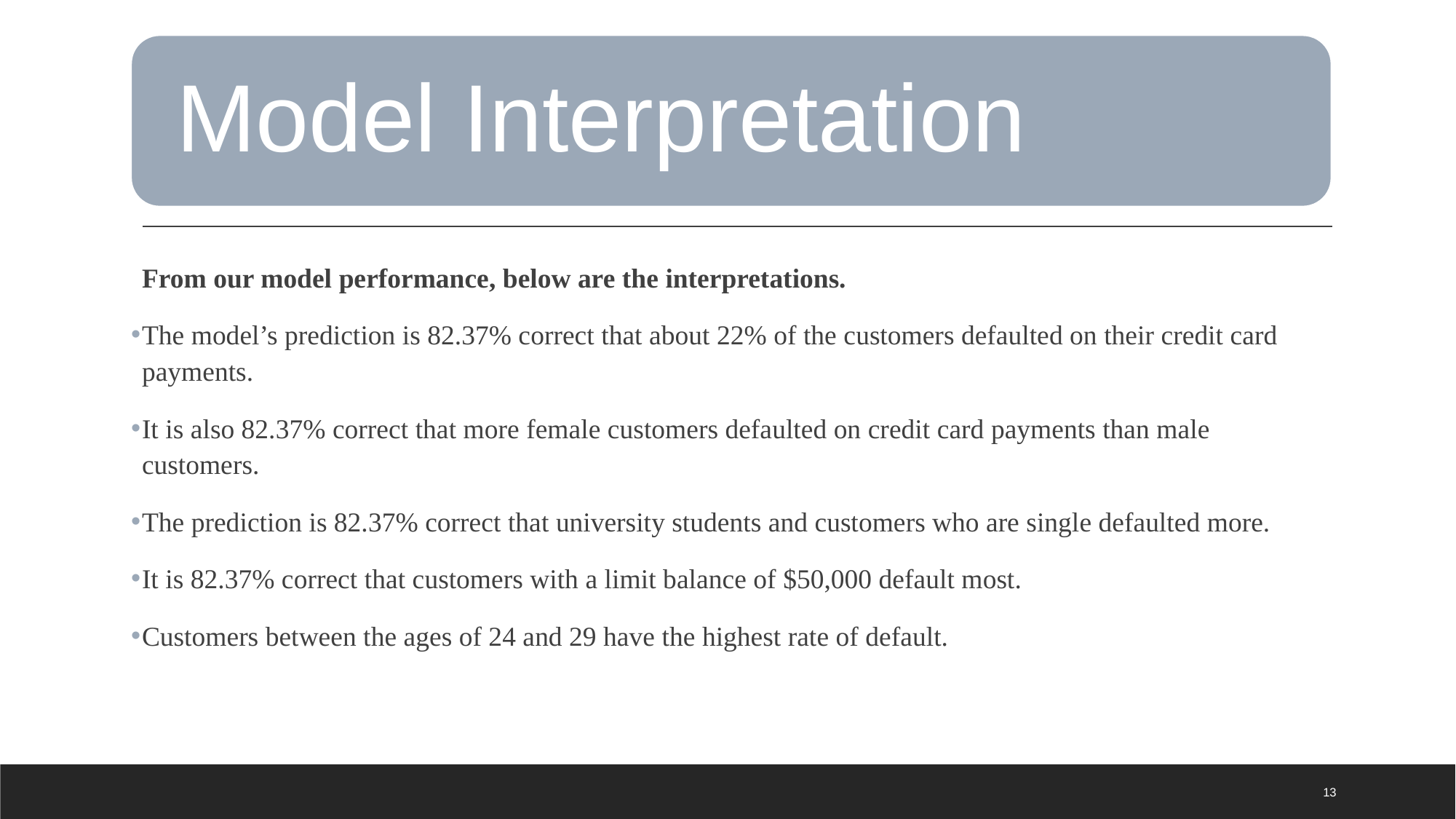

Model Interpretation
From our model performance, below are the interpretations.
The model’s prediction is 82.37% correct that about 22% of the customers defaulted on their credit card payments.
It is also 82.37% correct that more female customers defaulted on credit card payments than male customers.
The prediction is 82.37% correct that university students and customers who are single defaulted more.
It is 82.37% correct that customers with a limit balance of $50,000 default most.
Customers between the ages of 24 and 29 have the highest rate of default.

13